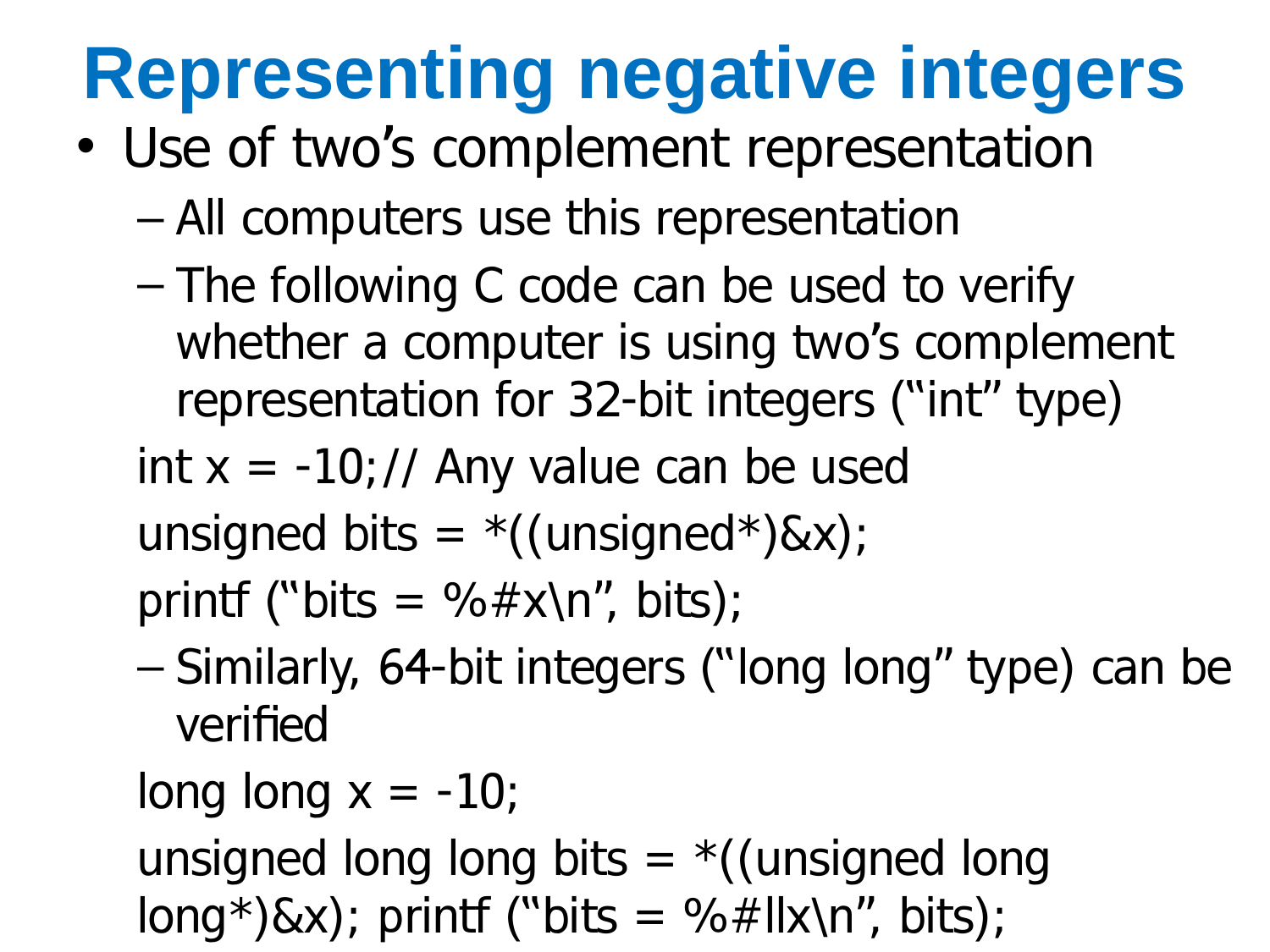

# Representing negative integers
Use of two’s complement representation
All computers use this representation
The following C code can be used to verify whether a computer is using two’s complement representation for 32-bit integers (“int” type)
int x = -10;	// Any value can be used
unsigned bits = *((unsigned*)&x);
printf (“bits = %#x\n”, bits);
Similarly, 64-bit integers (“long long” type) can be verified
long long x = -10;
unsigned long long bits = *((unsigned long long*)&x); printf (“bits = %#llx\n”, bits);